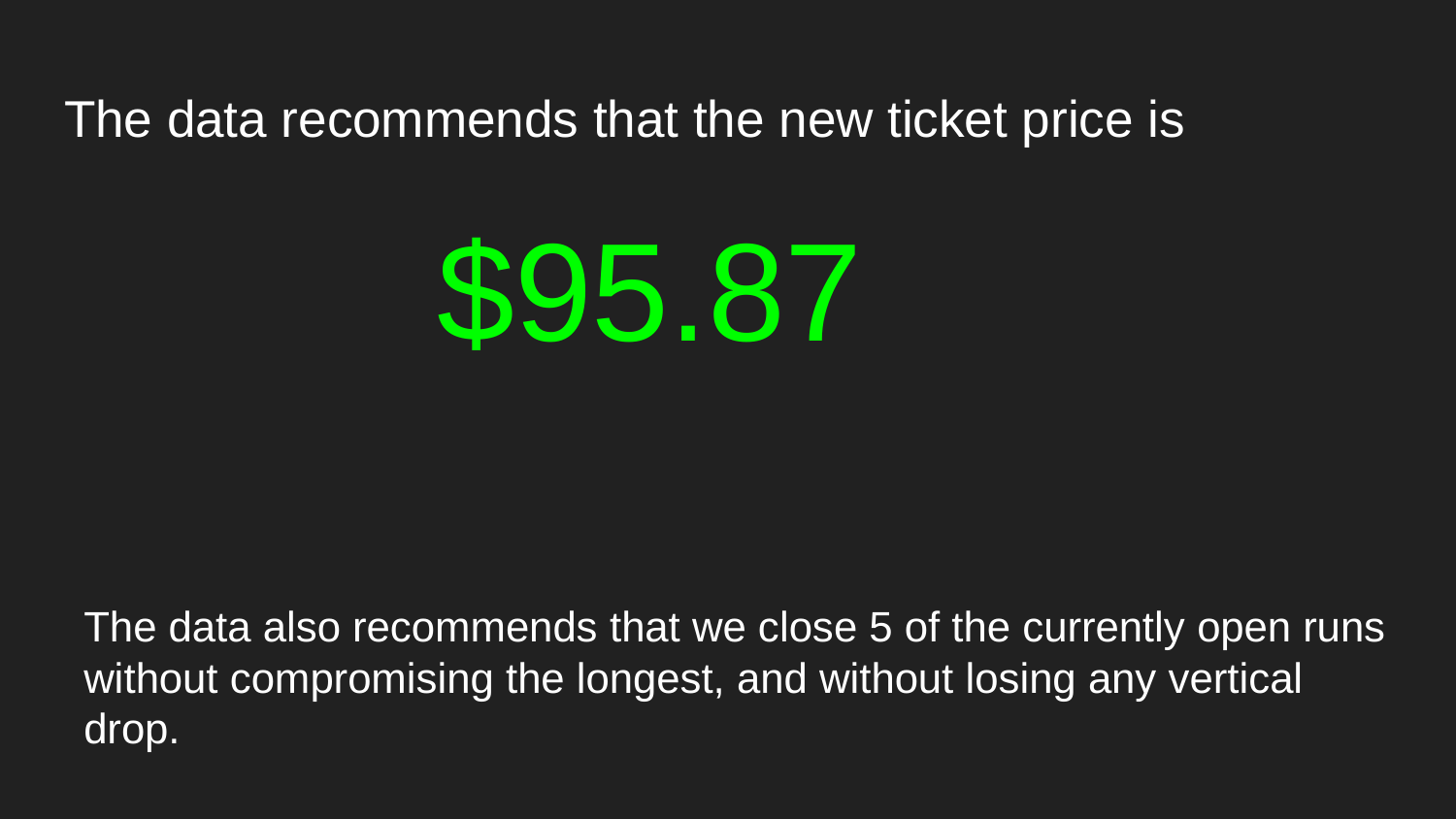

# The data recommends that the new ticket price is

$95.87
The data also recommends that we close 5 of the currently open runs without compromising the longest, and without losing any vertical drop.